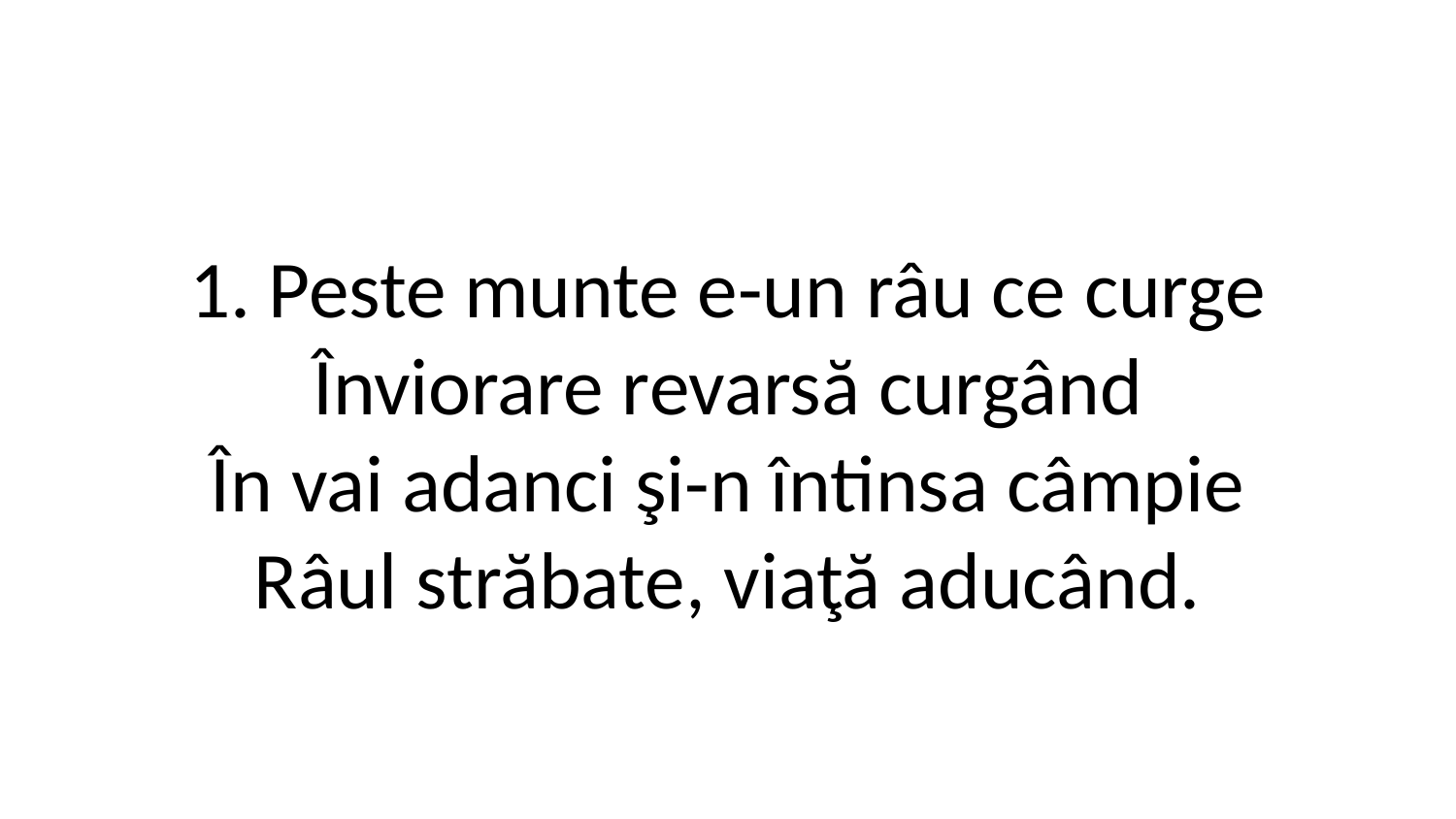

1. Peste munte e-un râu ce curge
Înviorare revarsă curgând
În vai adanci şi-n întinsa câmpie
Râul străbate, viaţă aducând.